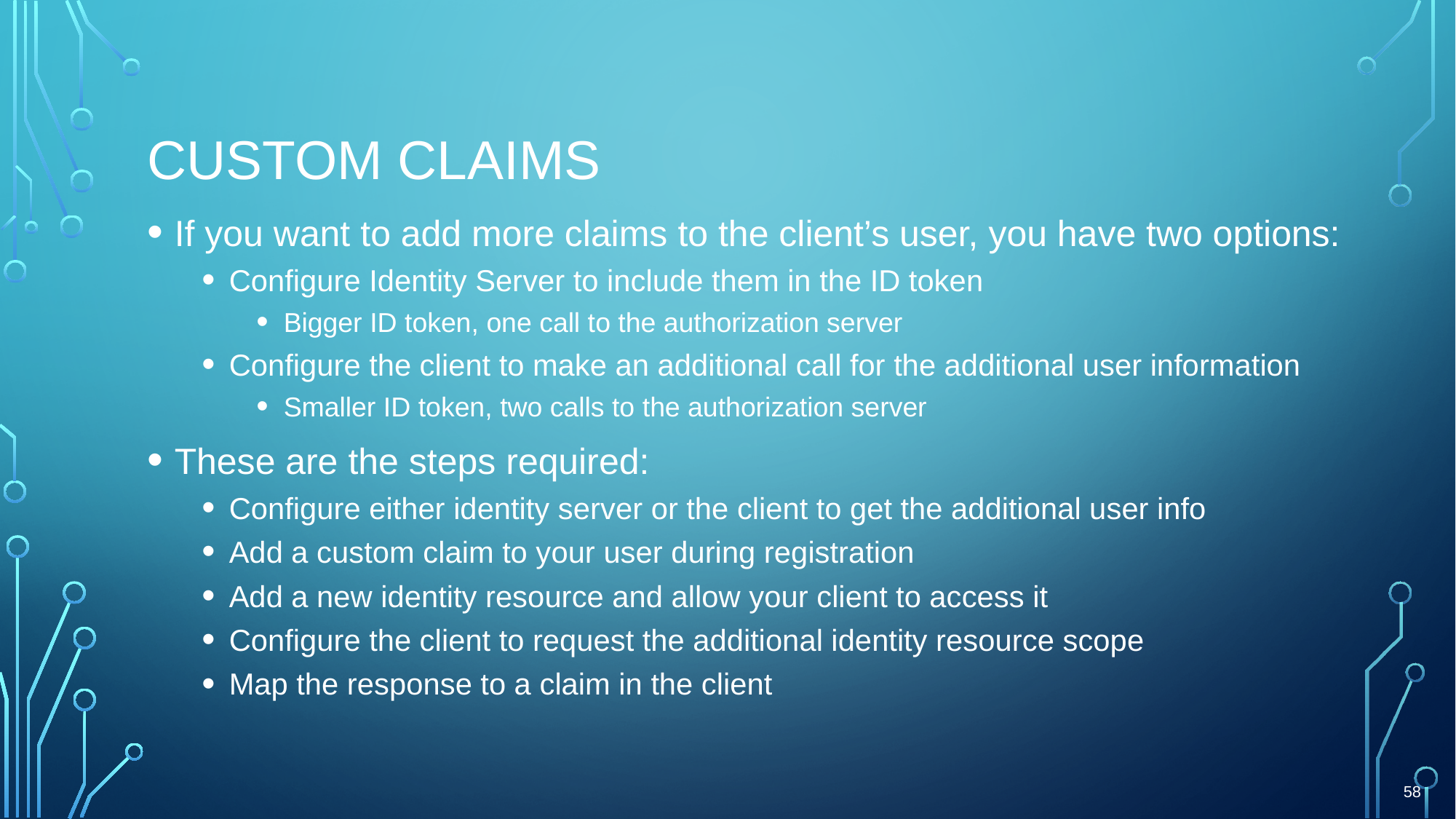

# CUSTOM claims
If you want to add more claims to the client’s user, you have two options:
Configure Identity Server to include them in the ID token
Bigger ID token, one call to the authorization server
Configure the client to make an additional call for the additional user information
Smaller ID token, two calls to the authorization server
These are the steps required:
Configure either identity server or the client to get the additional user info
Add a custom claim to your user during registration
Add a new identity resource and allow your client to access it
Configure the client to request the additional identity resource scope
Map the response to a claim in the client

58